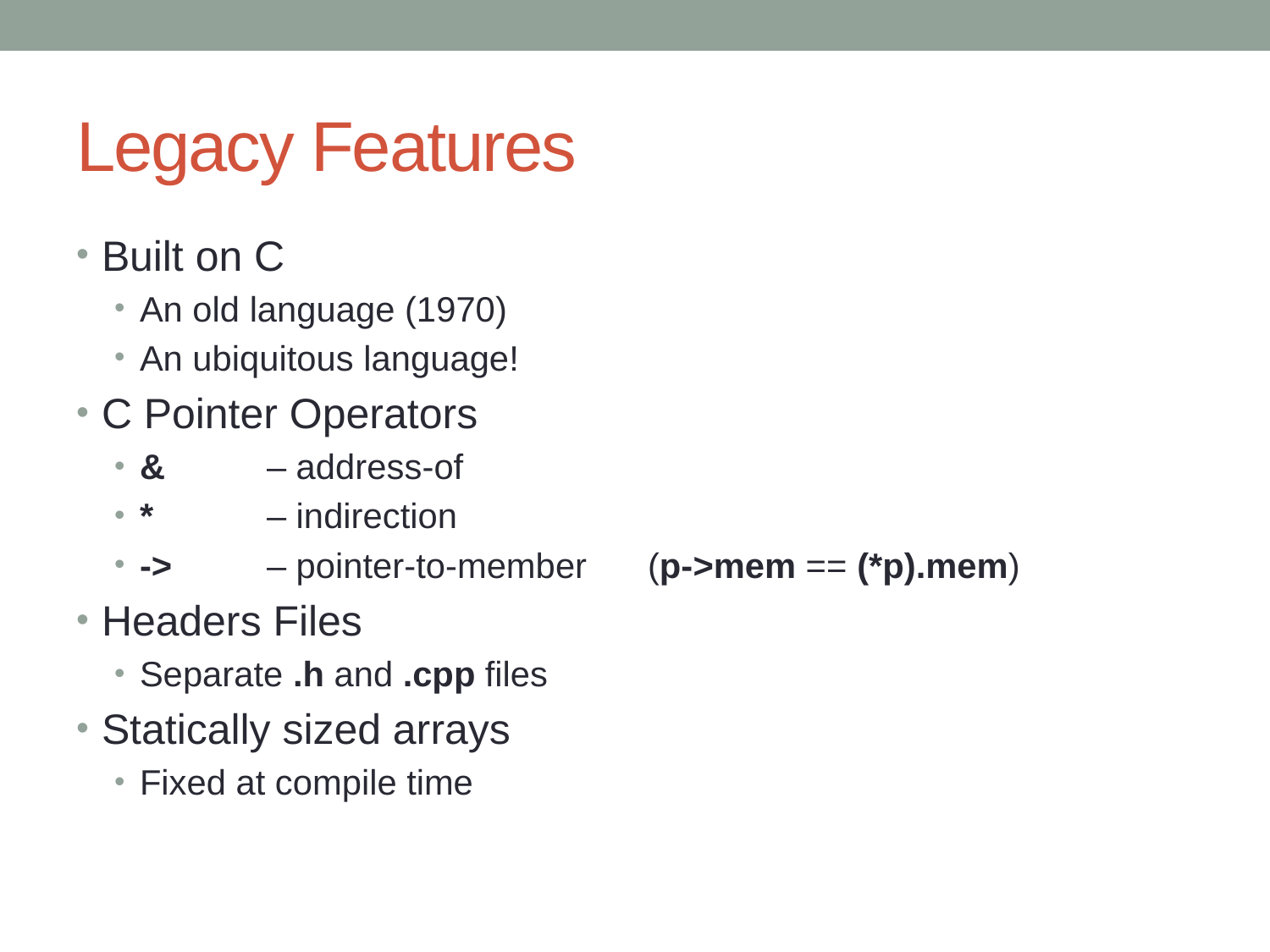

# Legacy Features
Built on C
An old language (1970)
An ubiquitous language!
C Pointer Operators
& 	– address-of
* 	– indirection
->	– pointer-to-member 	(p->mem == (*p).mem)
Headers Files
Separate .h and .cpp files
Statically sized arrays
Fixed at compile time